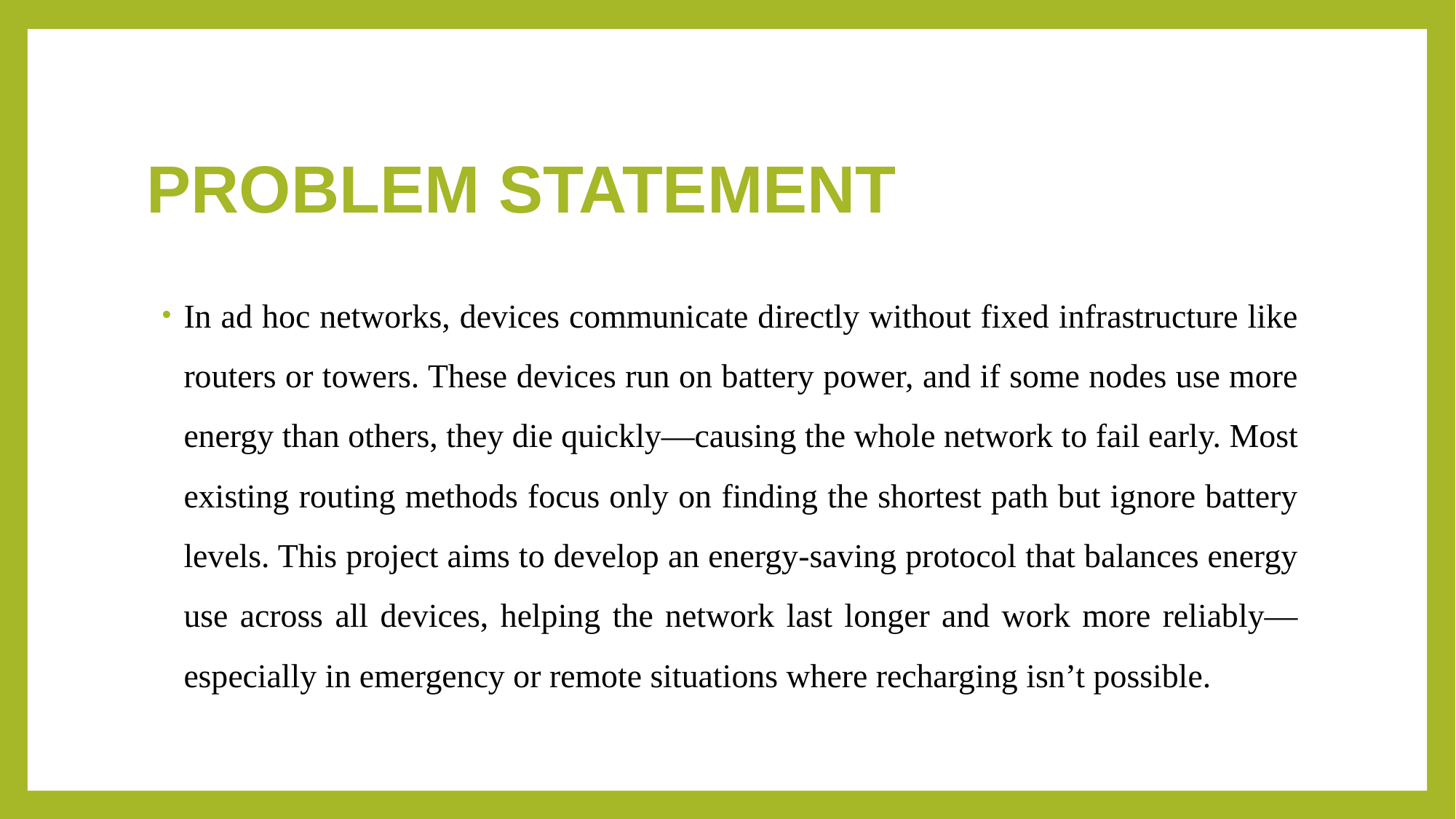

# PROBLEM STATEMENT
In ad hoc networks, devices communicate directly without fixed infrastructure like routers or towers. These devices run on battery power, and if some nodes use more energy than others, they die quickly—causing the whole network to fail early. Most existing routing methods focus only on finding the shortest path but ignore battery levels. This project aims to develop an energy-saving protocol that balances energy use across all devices, helping the network last longer and work more reliably—especially in emergency or remote situations where recharging isn’t possible.